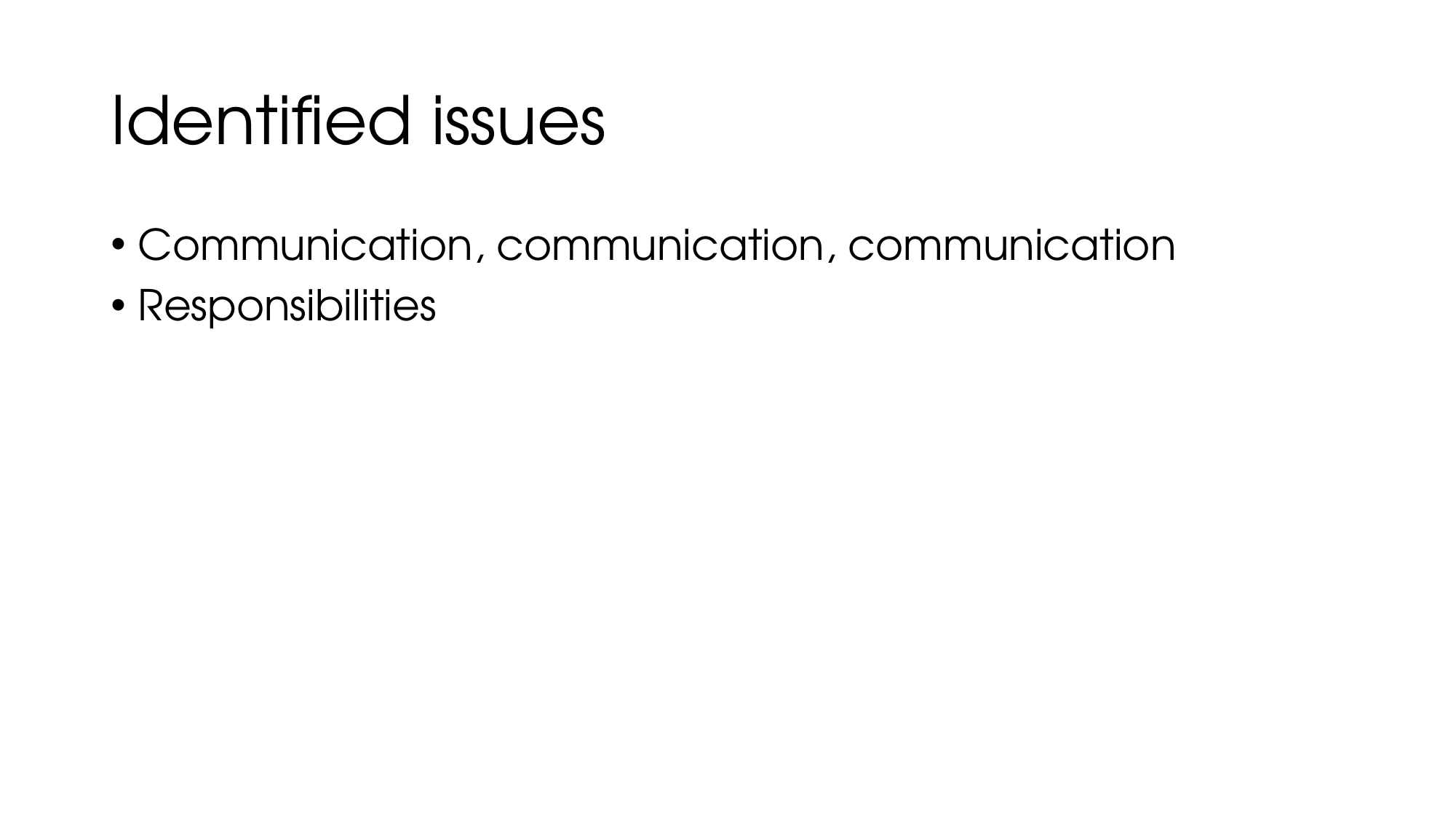

# Identified issues
Communication, communication, communication
Responsibilities